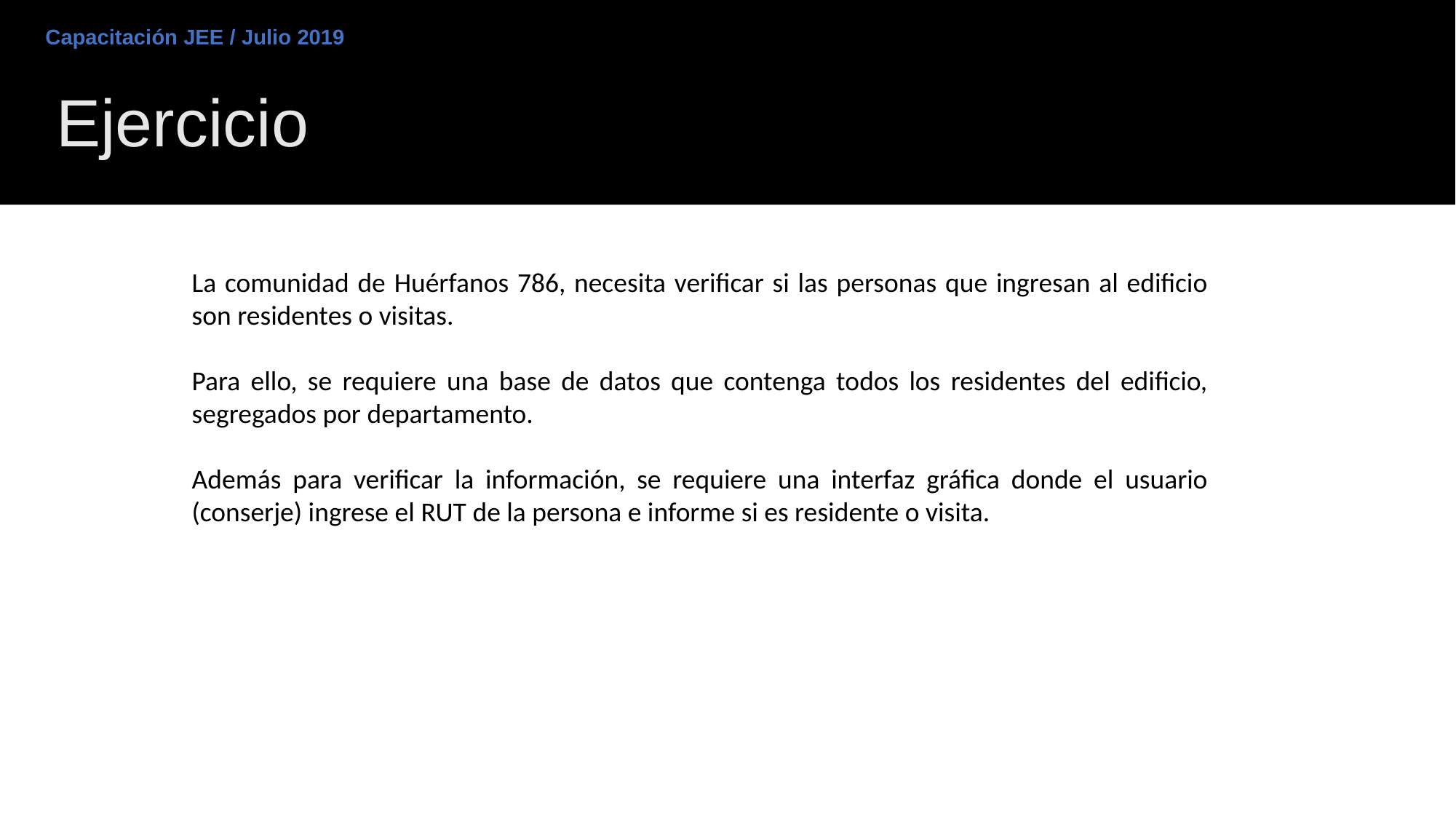

Capacitación JEE / Julio 2019
# Ejercicio
La comunidad de Huérfanos 786, necesita verificar si las personas que ingresan al edificio son residentes o visitas.

Para ello, se requiere una base de datos que contenga todos los residentes del edificio, segregados por departamento.

Además para verificar la información, se requiere una interfaz gráfica donde el usuario (conserje) ingrese el RUT de la persona e informe si es residente o visita.